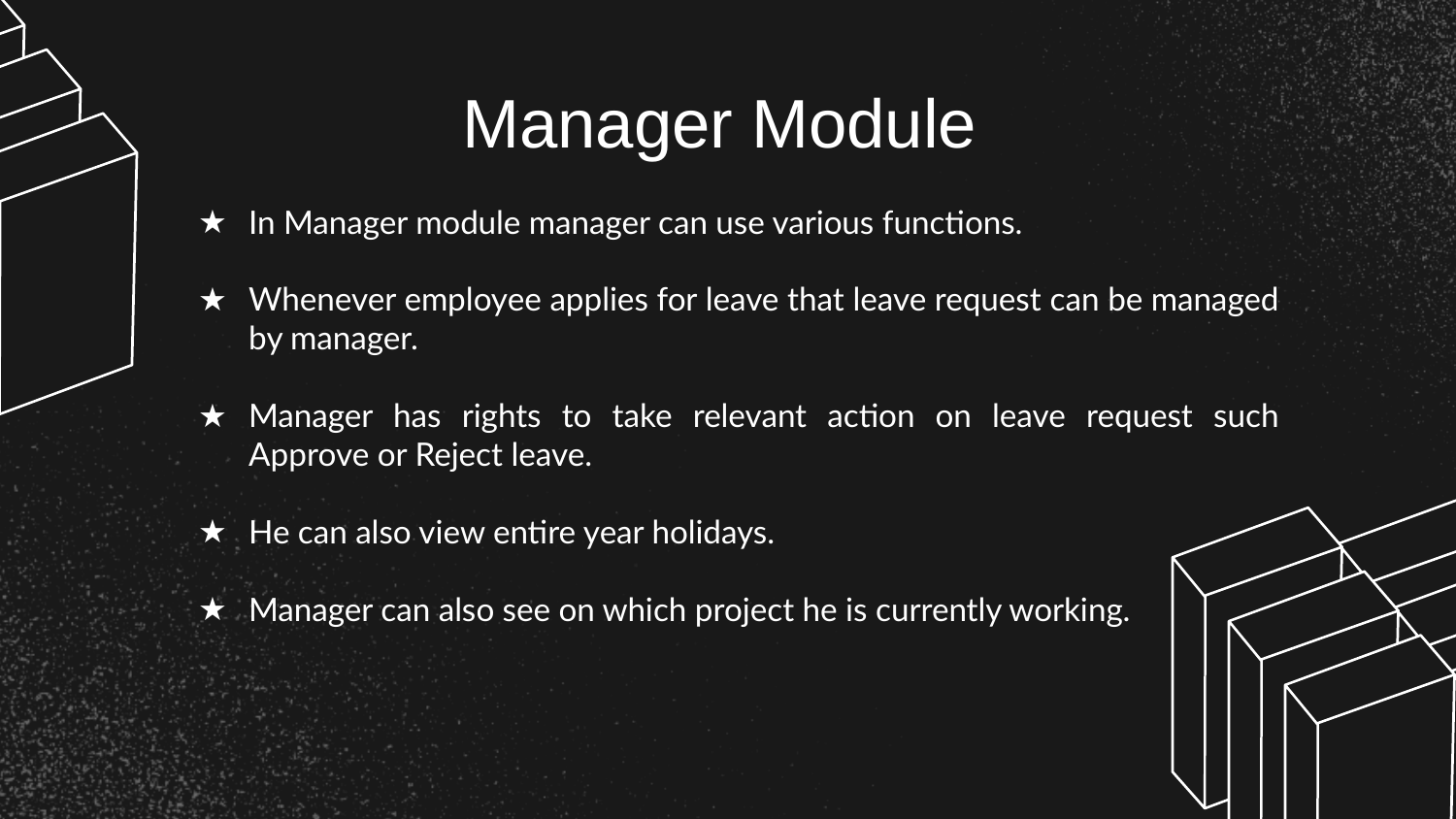

# Manager Module
In Manager module manager can use various functions.

Whenever employee applies for leave that leave request can be managed by manager.

Manager has rights to take relevant action on leave request such Approve or Reject leave.

He can also view entire year holidays.

Manager can also see on which project he is currently working.